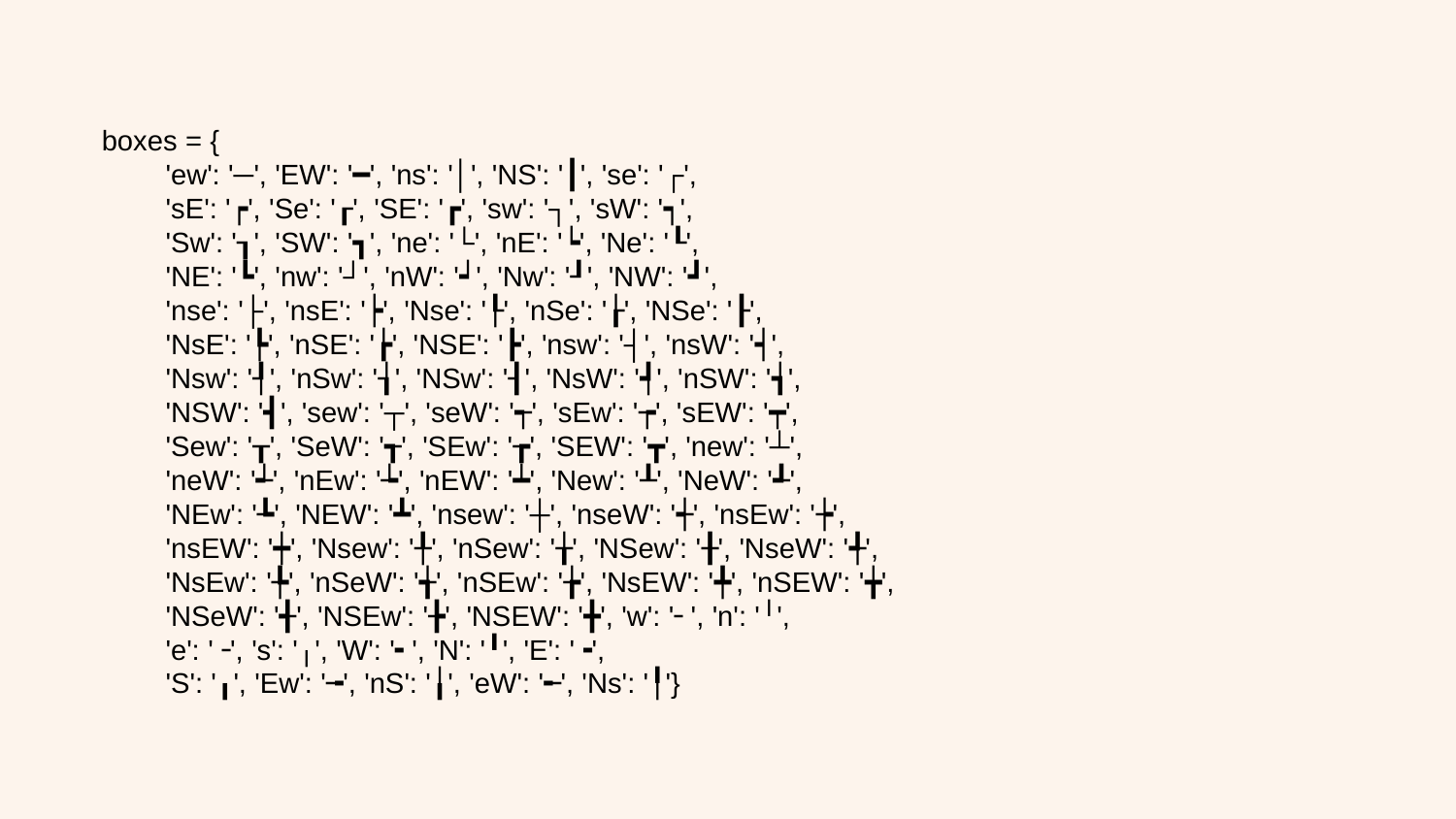

boxes = {
        'ew': '─', 'EW': '━', 'ns': '│', 'NS': '┃', 'se': '┌',
        'sE': '┍', 'Se': '┎', 'SE': '┏', 'sw': '┐', 'sW': '┑',
        'Sw': '┒', 'SW': '┓', 'ne': '└', 'nE': '┕', 'Ne': '┖',
        'NE': '┗', 'nw': '┘', 'nW': '┙', 'Nw': '┚', 'NW': '┛',
        'nse': '├', 'nsE': '┝', 'Nse': '┞', 'nSe': '┟', 'NSe': '┠',
        'NsE': '┡', 'nSE': '┢', 'NSE': '┣', 'nsw': '┤', 'nsW': '┥',
        'Nsw': '┦', 'nSw': '┧', 'NSw': '┨', 'NsW': '┩', 'nSW': '┪',
        'NSW': '┫', 'sew': '┬', 'seW': '┭', 'sEw': '┮', 'sEW': '┯',
        'Sew': '┰', 'SeW': '┱', 'SEw': '┲', 'SEW': '┳', 'new': '┴',
        'neW': '┵', 'nEw': '┶', 'nEW': '┷', 'New': '┸', 'NeW': '┹',
        'NEw': '┺', 'NEW': '┻', 'nsew': '┼', 'nseW': '┽', 'nsEw': '┾',
        'nsEW': '┿', 'Nsew': '╀', 'nSew': '╁', 'NSew': '╂', 'NseW': '╃',
        'NsEw': '╄', 'nSeW': '╅', 'nSEw': '╆', 'NsEW': '╇', 'nSEW': '╈',
        'NSeW': '╉', 'NSEw': '╊', 'NSEW': '╋', 'w': '╴', 'n': '╵',
        'e': '╶', 's': '╷', 'W': '╸', 'N': '╹', 'E': '╺',
        'S': '╻', 'Ew': '╼', 'nS': '╽', 'eW': '╾', 'Ns': '╿'}